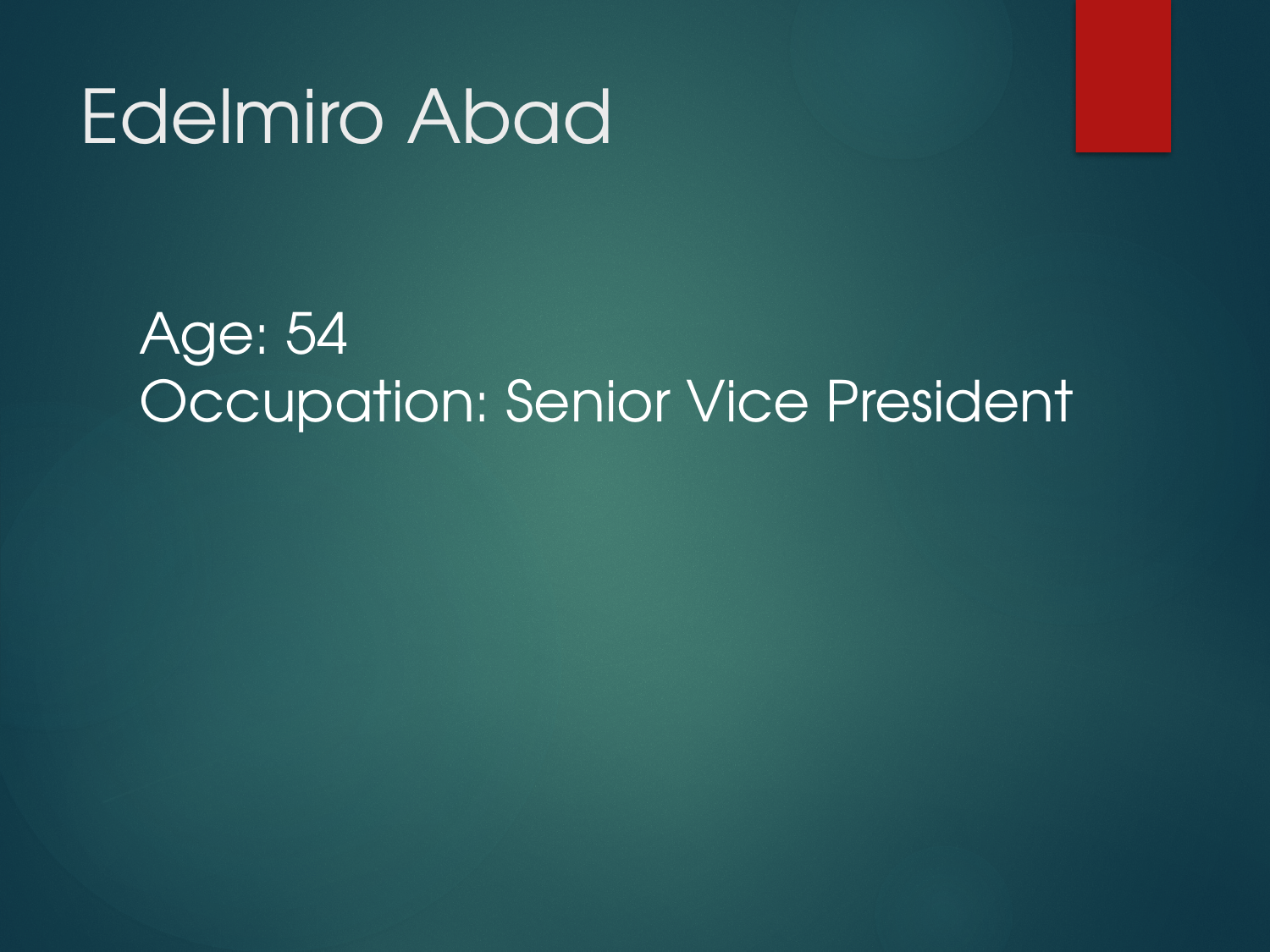

# Edelmiro Abad

Age: 54
Occupation: Senior Vice President